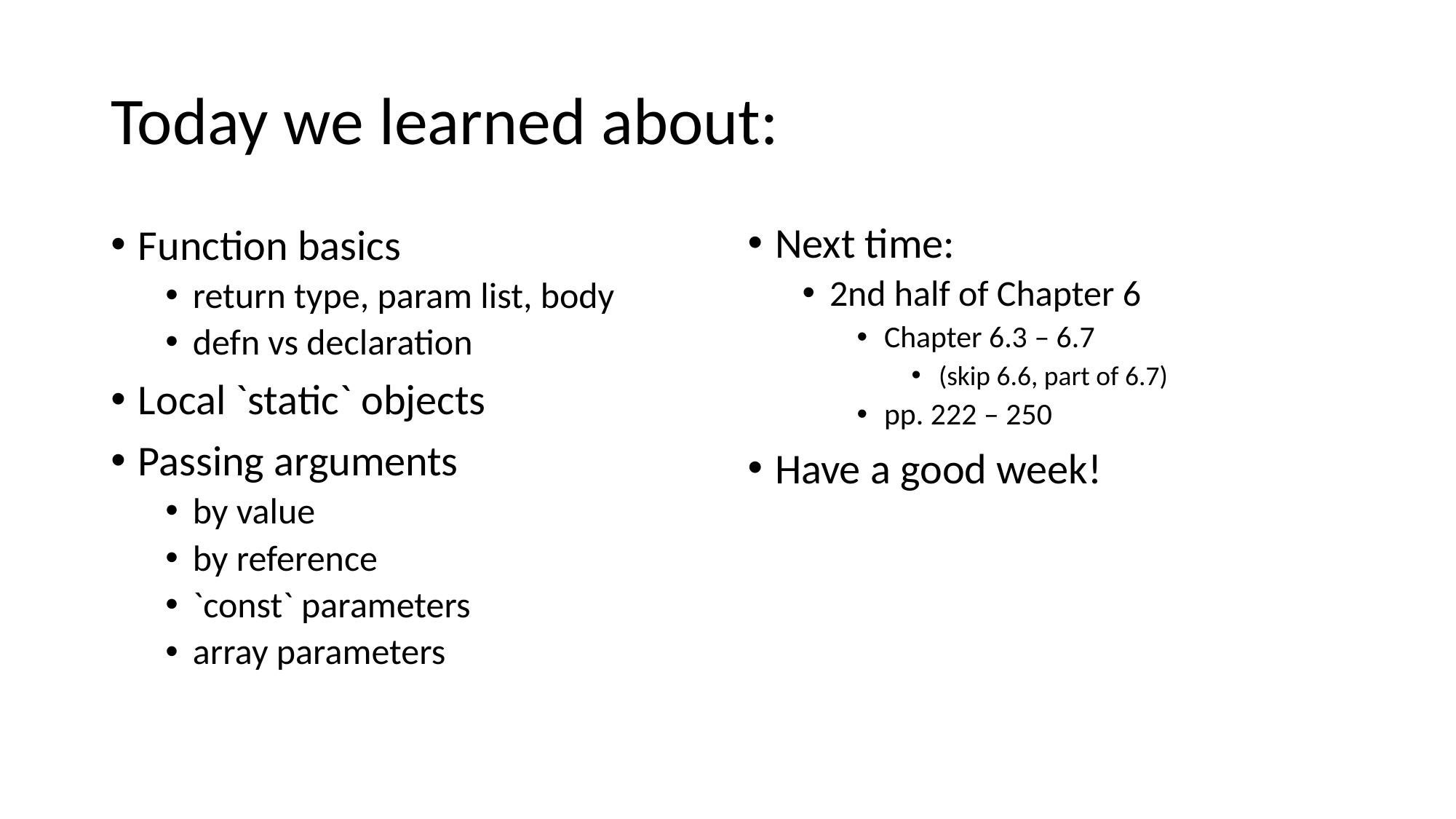

# Today we learned about:
Next time:
2nd half of Chapter 6
Chapter 6.3 – 6.7
(skip 6.6, part of 6.7)
pp. 222 – 250
Have a good week!

Function basics
return type, param list, body
defn vs declaration
Local `static` objects
Passing arguments
by value
by reference
`const` parameters
array parameters